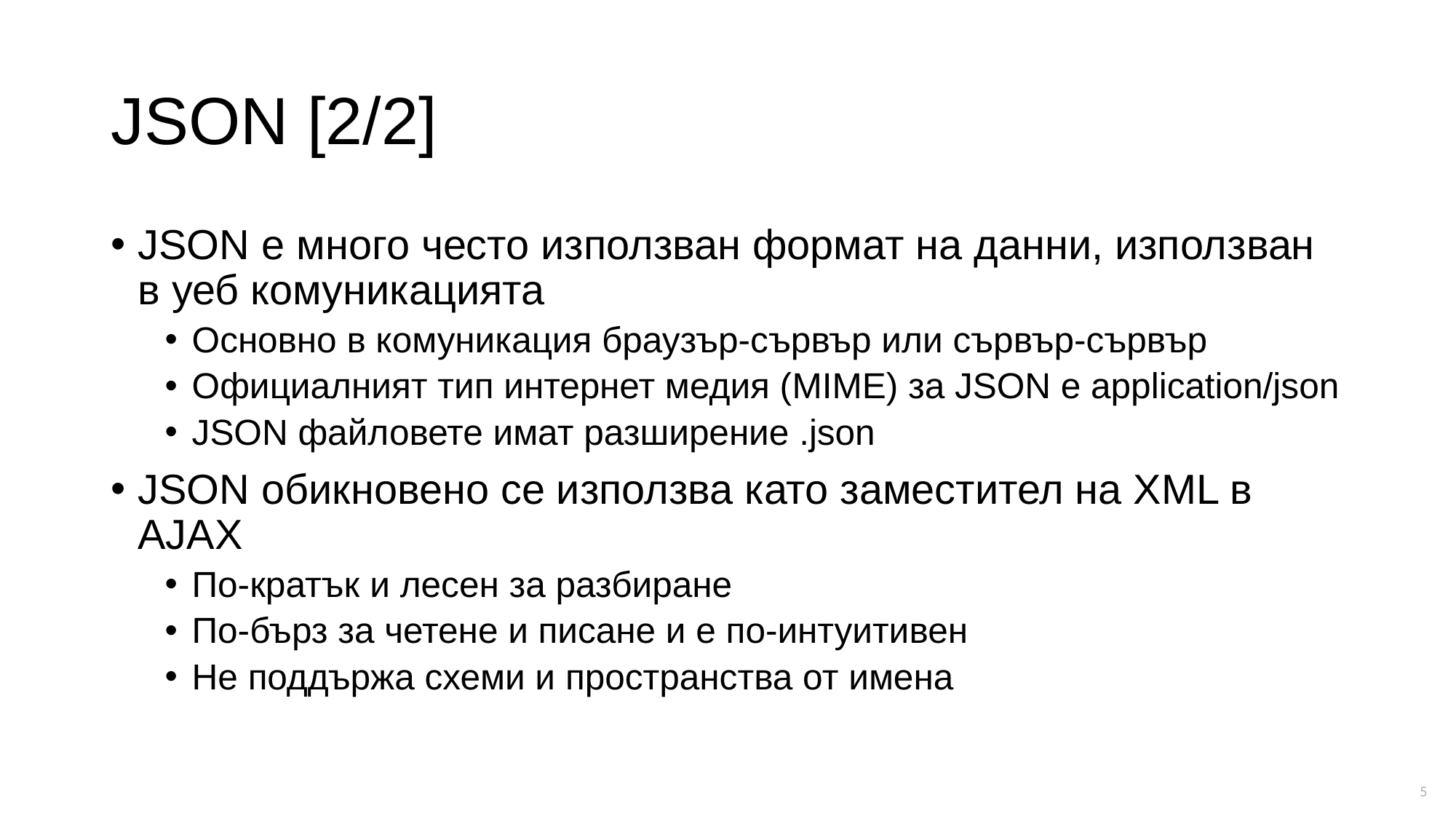

# JSON [2/2]
JSON е много често използван формат на данни, използван в уеб комуникацията
Основно в комуникация браузър-сървър или сървър-сървър
Официалният тип интернет медия (MIME) за JSON е application/json
JSON файловете имат разширение .json
JSON обикновено се използва като заместител на XML в AJAX
По-кратък и лесен за разбиране
По-бърз за четене и писане и е по-интуитивен
Не поддържа схеми и пространства от имена
5